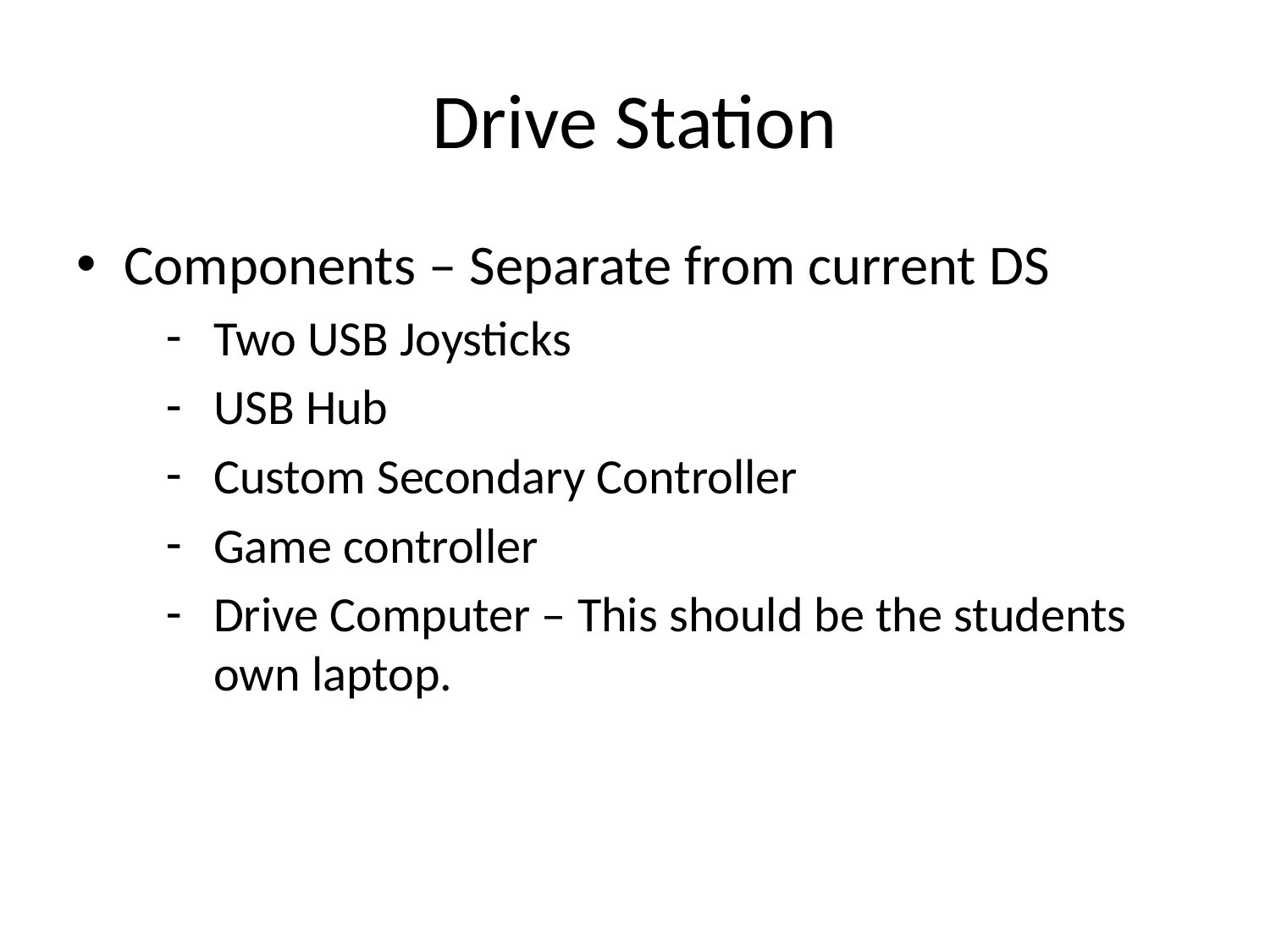

# Drive Station
Components – Separate from current DS
Two USB Joysticks
USB Hub
Custom Secondary Controller
Game controller
Drive Computer – This should be the students own laptop.